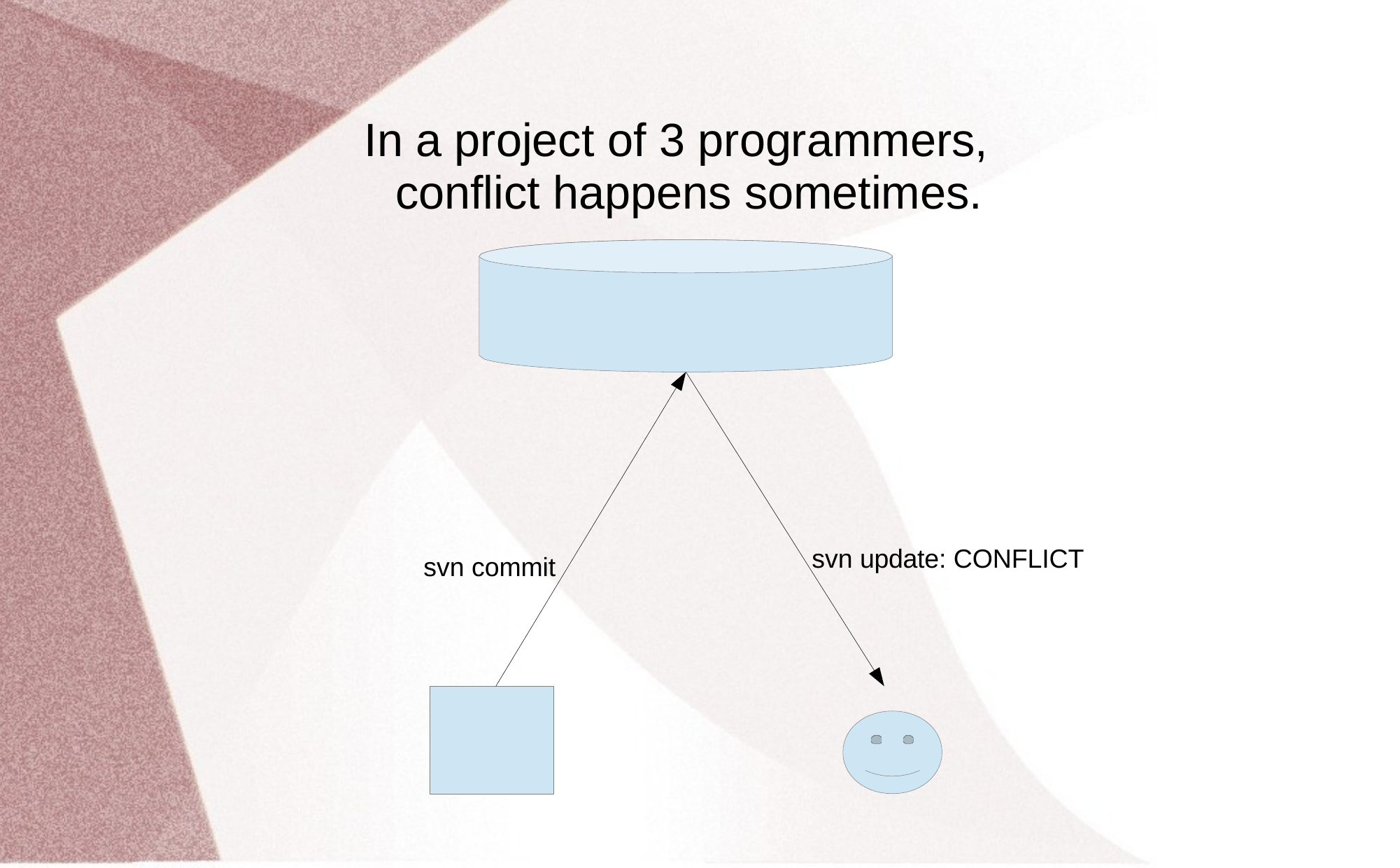

# In a project of 3 programmers,  conflict happens sometimes.

svn update: CONFLICT
svn commit